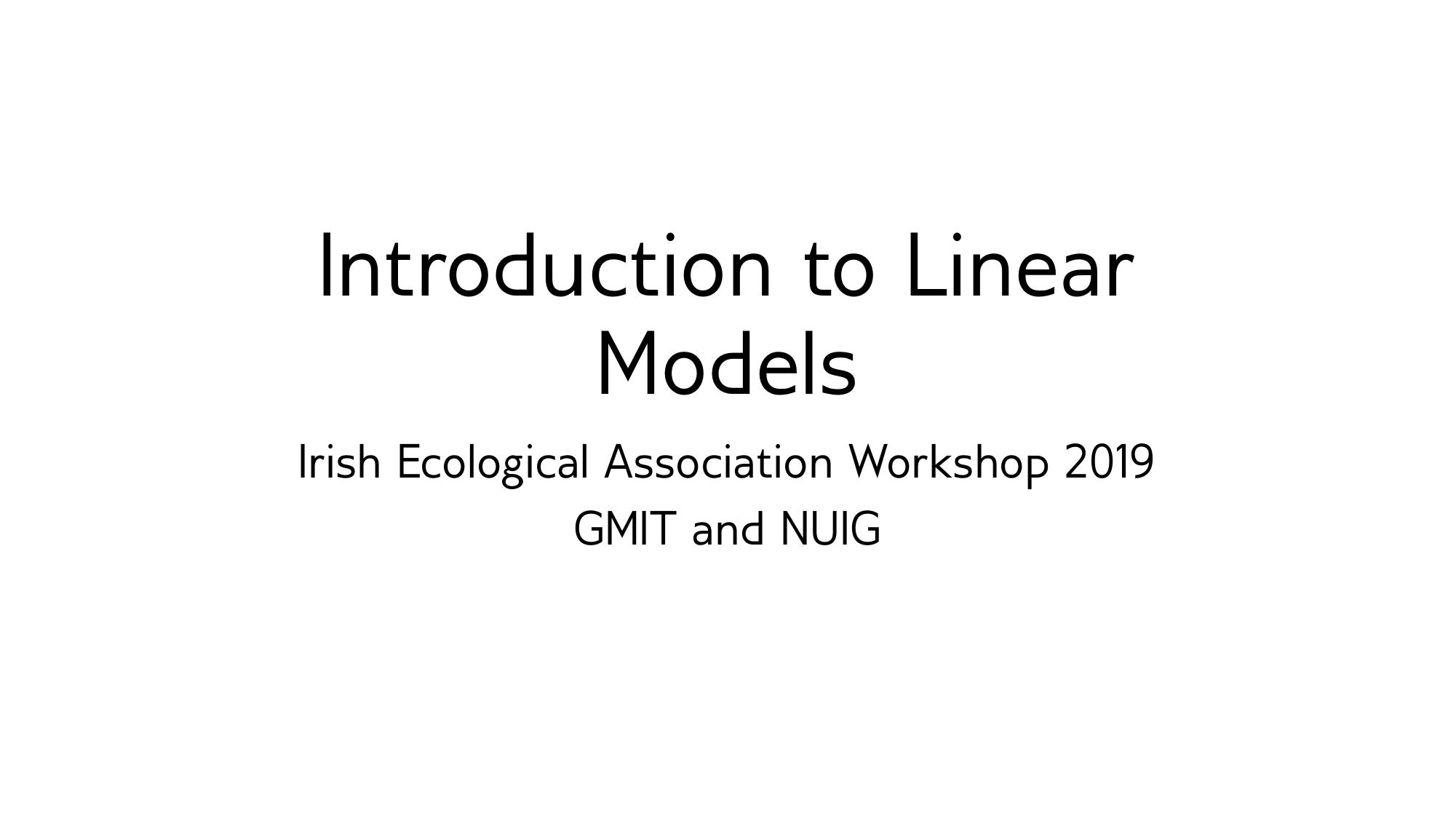

# Introduction to Linear Models
Irish Ecological Association Workshop 2019
GMIT and NUIG